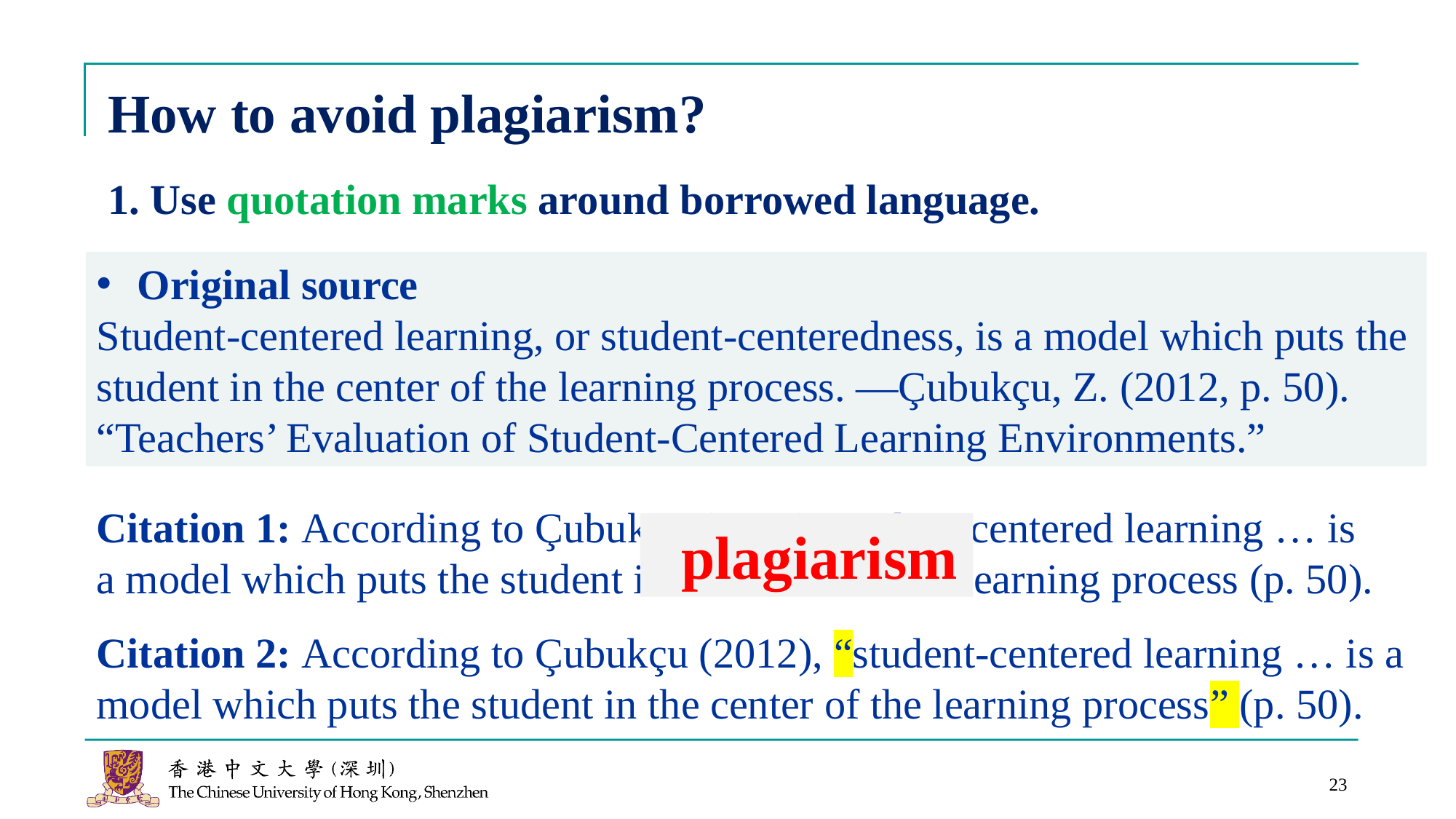

# How to avoid plagiarism?
1. Use quotation marks around borrowed language.
Original source
Student-centered learning, or student-centeredness, is a model which puts the student in the center of the learning process. —Çubukçu, Z. (2012, p. 50).  “Teachers’ Evaluation of Student-Centered Learning Environments.”
Citation 1: According to Çubukçu (2012), student-centered learning … is a model which puts the student in the center of the learning process (p. 50).
  plagiarism
Citation 2: According to Çubukçu (2012), “student-centered learning … is a model which puts the student in the center of the learning process” (p. 50).
23